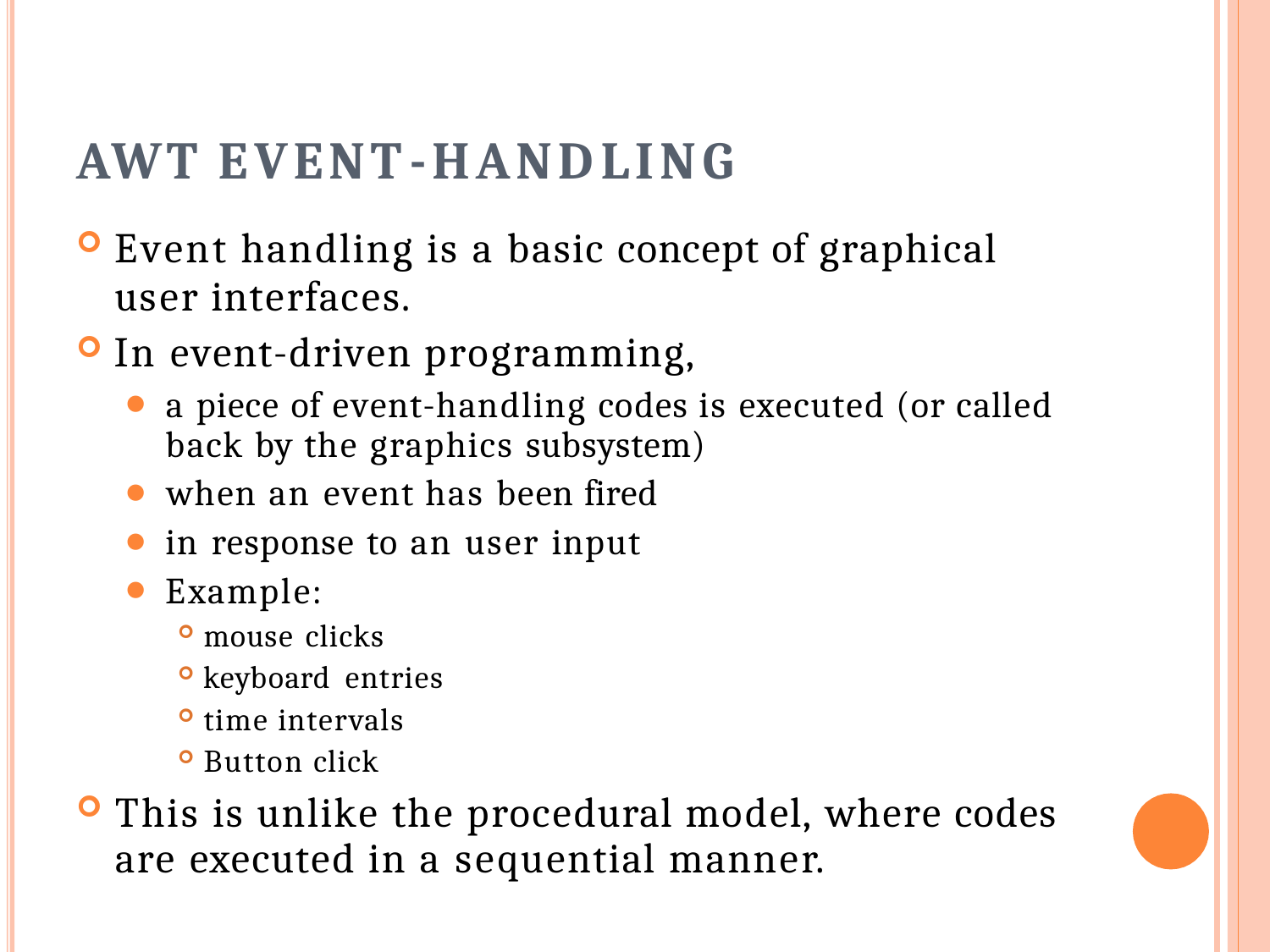

# AWT Event-Handling
Event handling is a basic concept of graphical
user interfaces.
In event-driven programming,
a piece of event-handling codes is executed (or called back by the graphics subsystem)
when an event has been fired
in response to an user input
Example:
mouse clicks
keyboard entries
time intervals
Button click
This is unlike the procedural model, where codes are executed in a sequential manner.